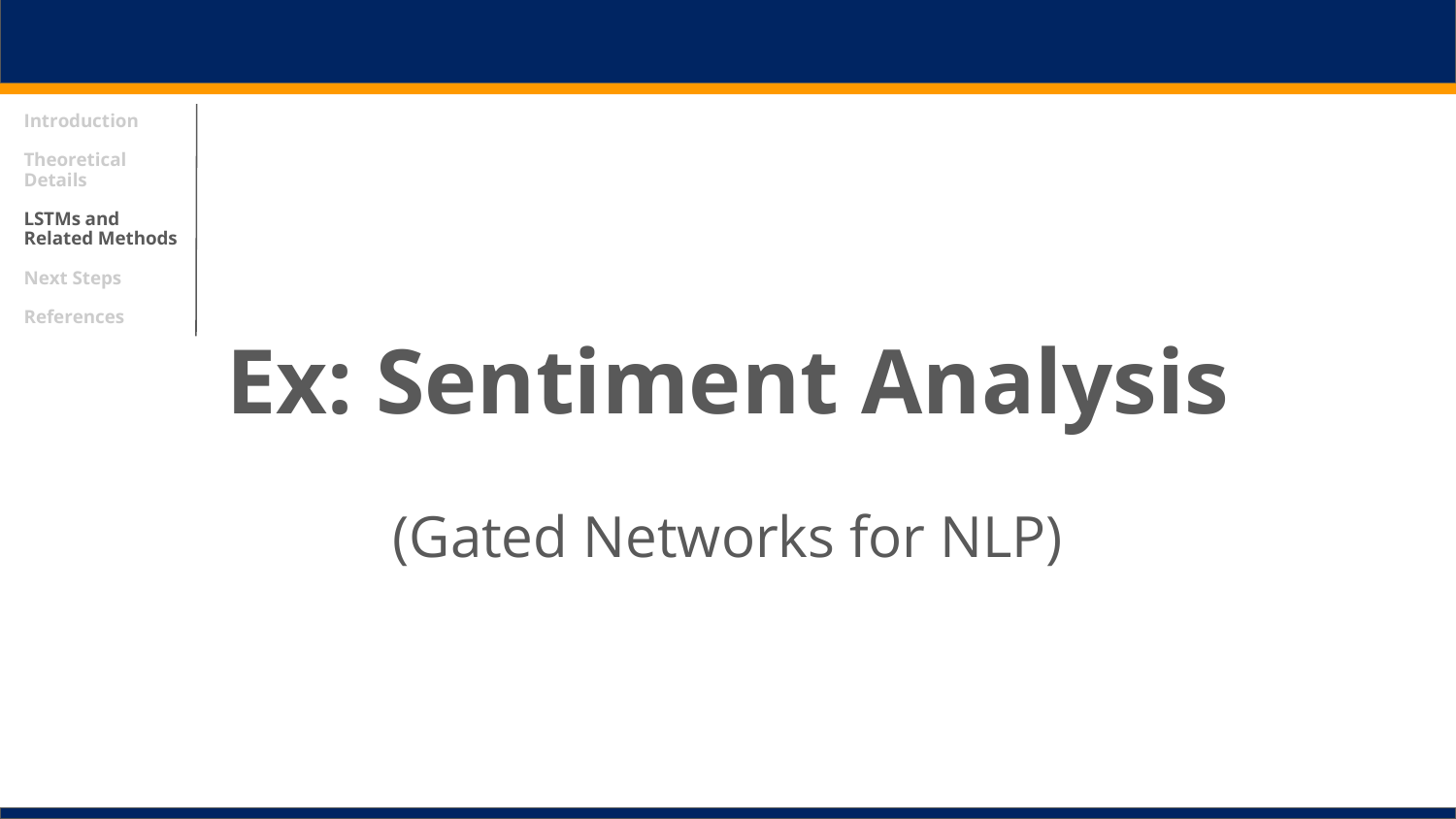

# Introduction

Theoretical Details

LSTMs and Related Methods

Next Steps

References

Ex: Sentiment Analysis

(Gated Networks for NLP)